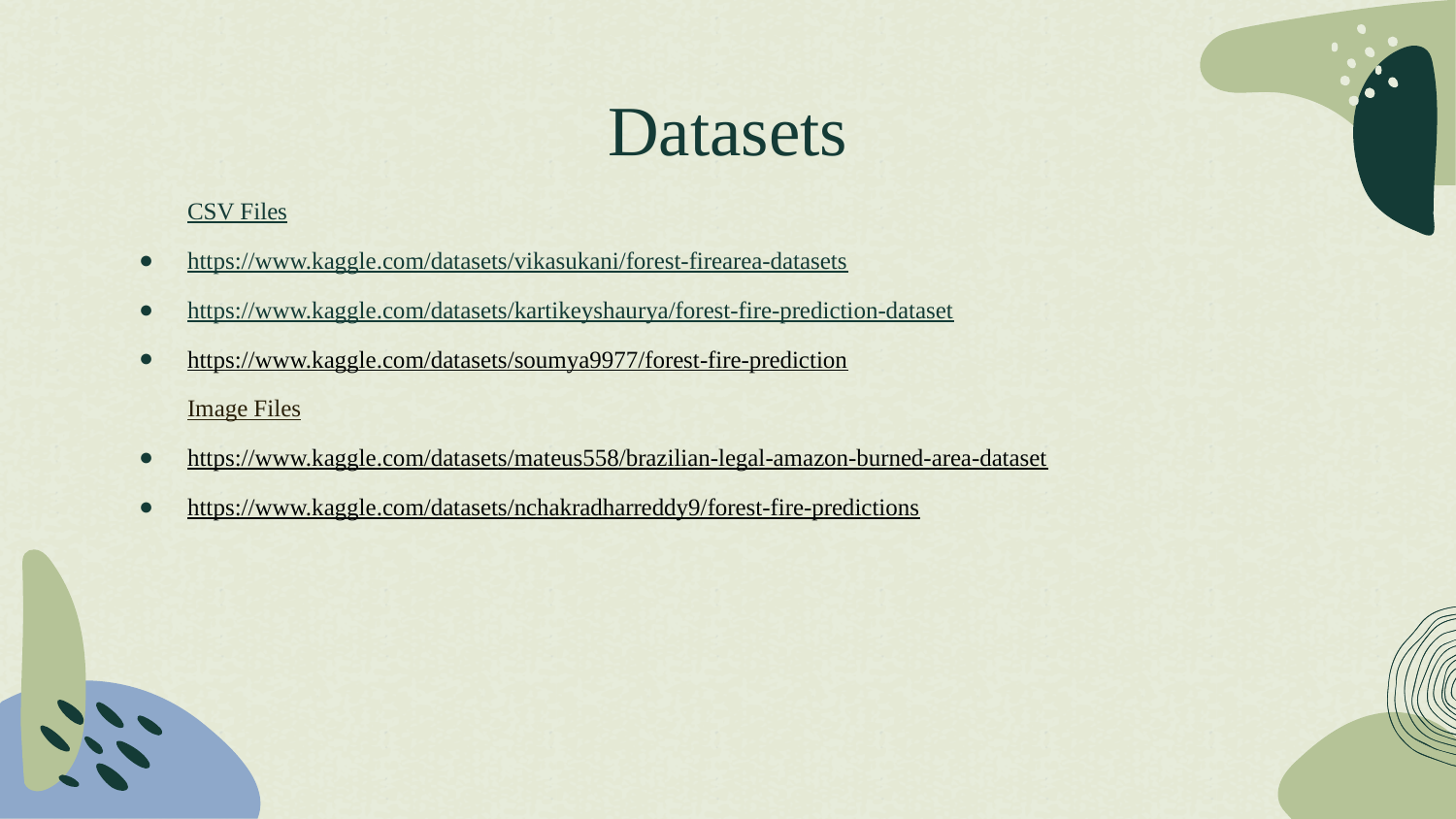

# Datasets
CSV Files
https://www.kaggle.com/datasets/vikasukani/forest-firearea-datasets
https://www.kaggle.com/datasets/kartikeyshaurya/forest-fire-prediction-dataset
https://www.kaggle.com/datasets/soumya9977/forest-fire-prediction
Image Files
https://www.kaggle.com/datasets/mateus558/brazilian-legal-amazon-burned-area-dataset
https://www.kaggle.com/datasets/nchakradharreddy9/forest-fire-predictions